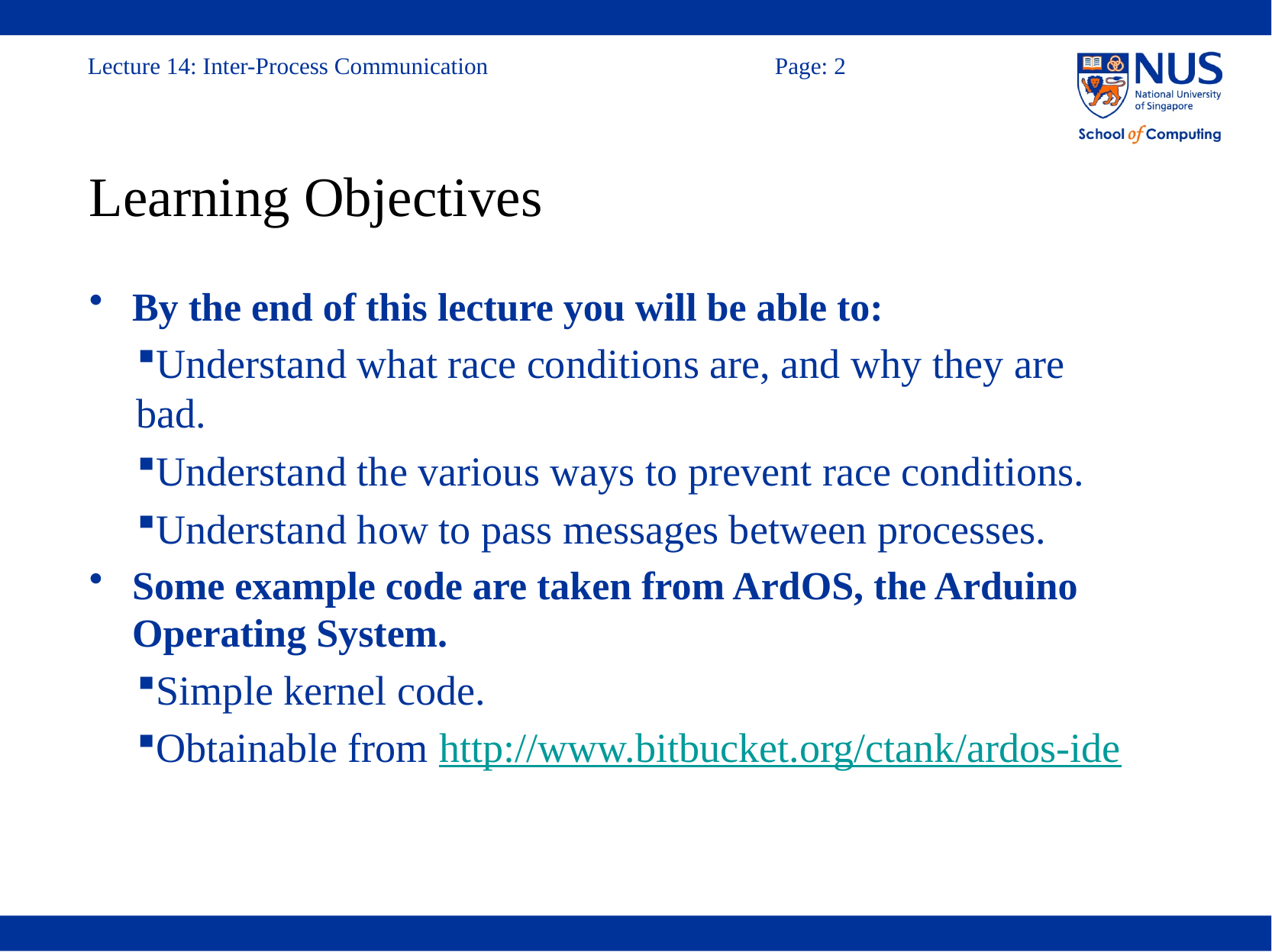

# Learning Objectives
By the end of this lecture you will be able to:
Understand what race conditions are, and why they are bad.
Understand the various ways to prevent race conditions.
Understand how to pass messages between processes.
Some example code are taken from ArdOS, the Arduino Operating System.
Simple kernel code.
Obtainable from http://www.bitbucket.org/ctank/ardos-ide